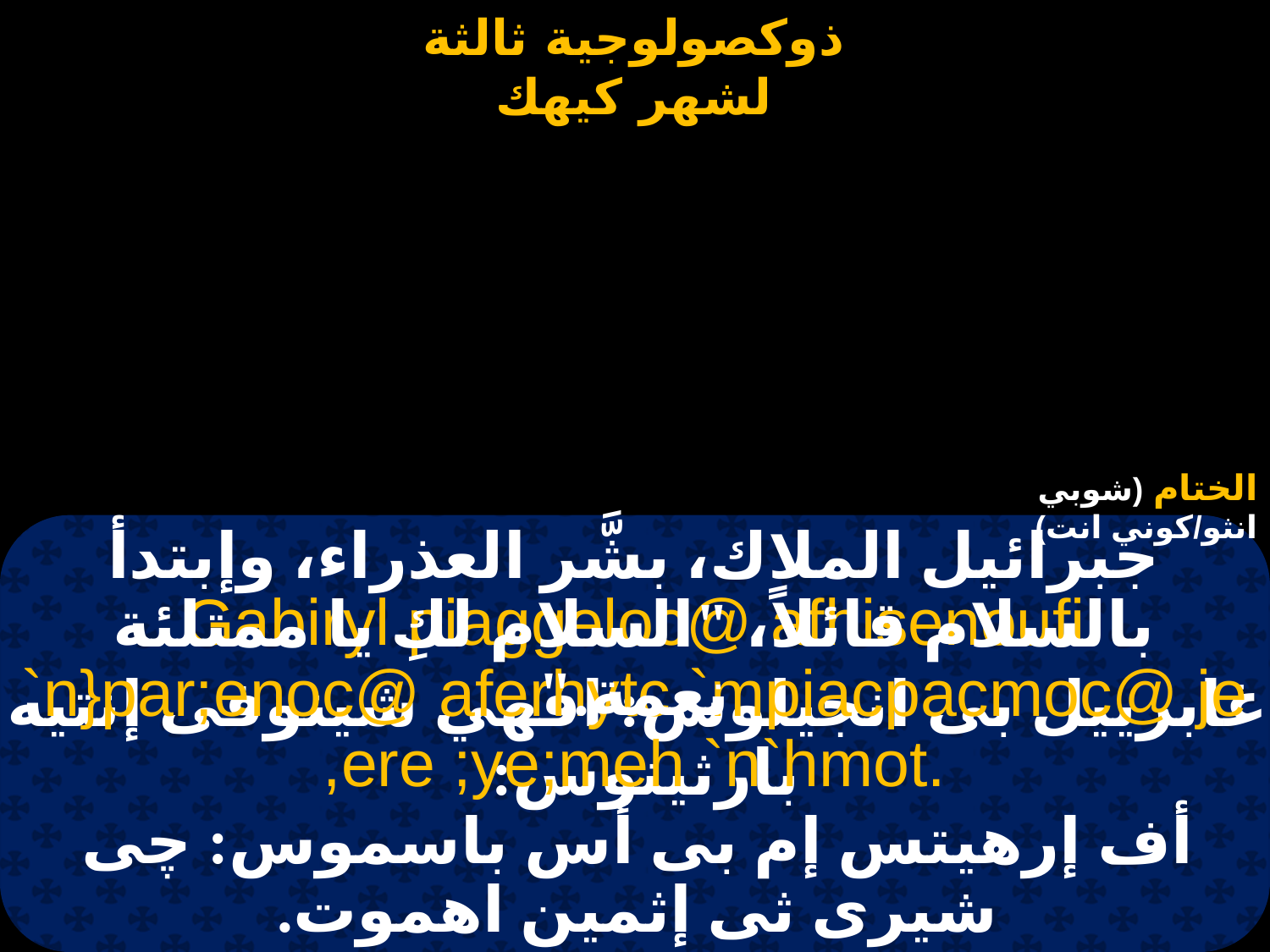

# كيهك 3
الختام (شوبي انثو/كوني انت)
جبرائيل الملاك، بشَّر العذراء، وإبتدأ بالسلام قائلاً، "السلام لكِ يا ممتلئة نعمة."
Gabiryl piaggeloc@ afhisenoufi `n}par;enoc@ aferhytc `mpiacpacmoc@ je ,ere ;ye;meh `n`hmot.
غابرييل بى انجيلوس: افهي شينوفى إنتيه بارثينوس:
أف إرهيتس إم بى أس باسموس: چى شيرى ثى إثمين اهموت.